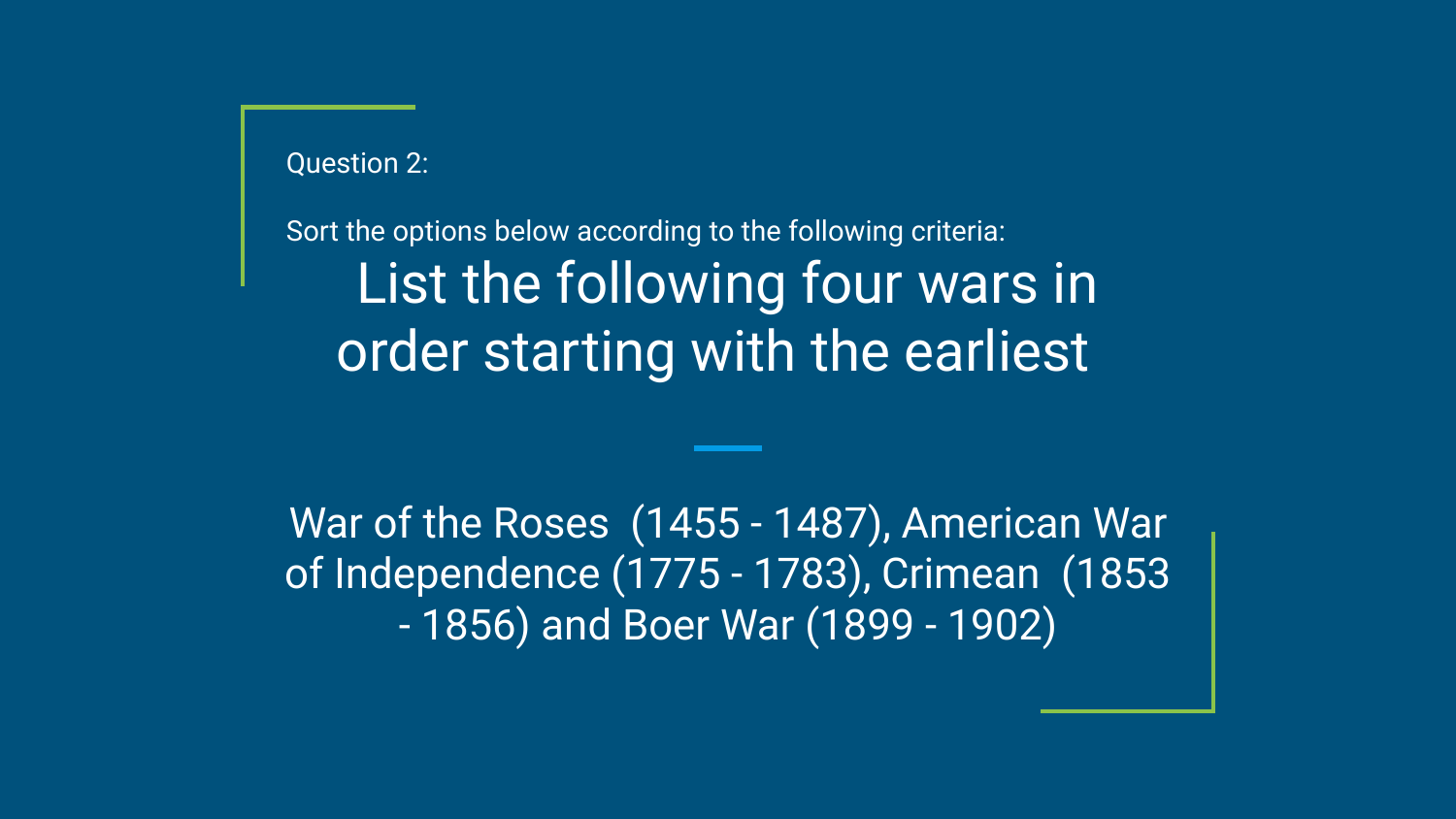

Question 2:

Sort the options below according to the following criteria:
List the following four wars in order starting with the earliest
War of the Roses  (1455 - 1487), American War of Independence (1775 - 1783), Crimean  (1853 - 1856) and Boer War (1899 - 1902)